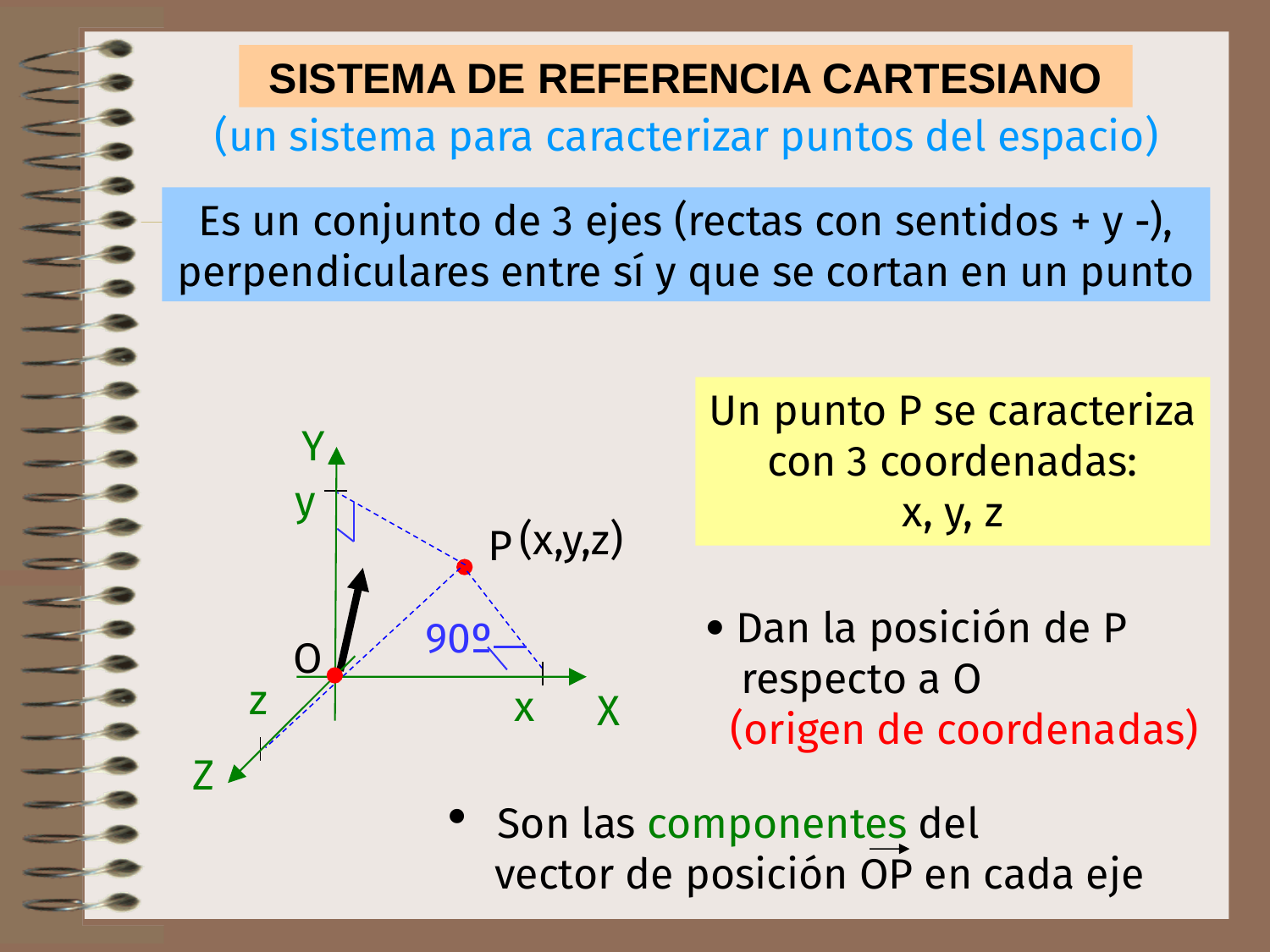

SISTEMA DE REFERENCIA CARTESIANO
(un sistema para caracterizar puntos del espacio)
Es un conjunto de 3 ejes (rectas con sentidos + y −), perpendiculares entre sí y que se cortan en un punto
Un punto P se caracteriza con 3 coordenadas:
x, y, z
Y

X
Z
y

(x,y,z)
P

• Dan la posición de P
   respecto a O
  (origen de coordenadas)
90º
O

z
x
Son las componentes del
    vector de posición OP en cada eje